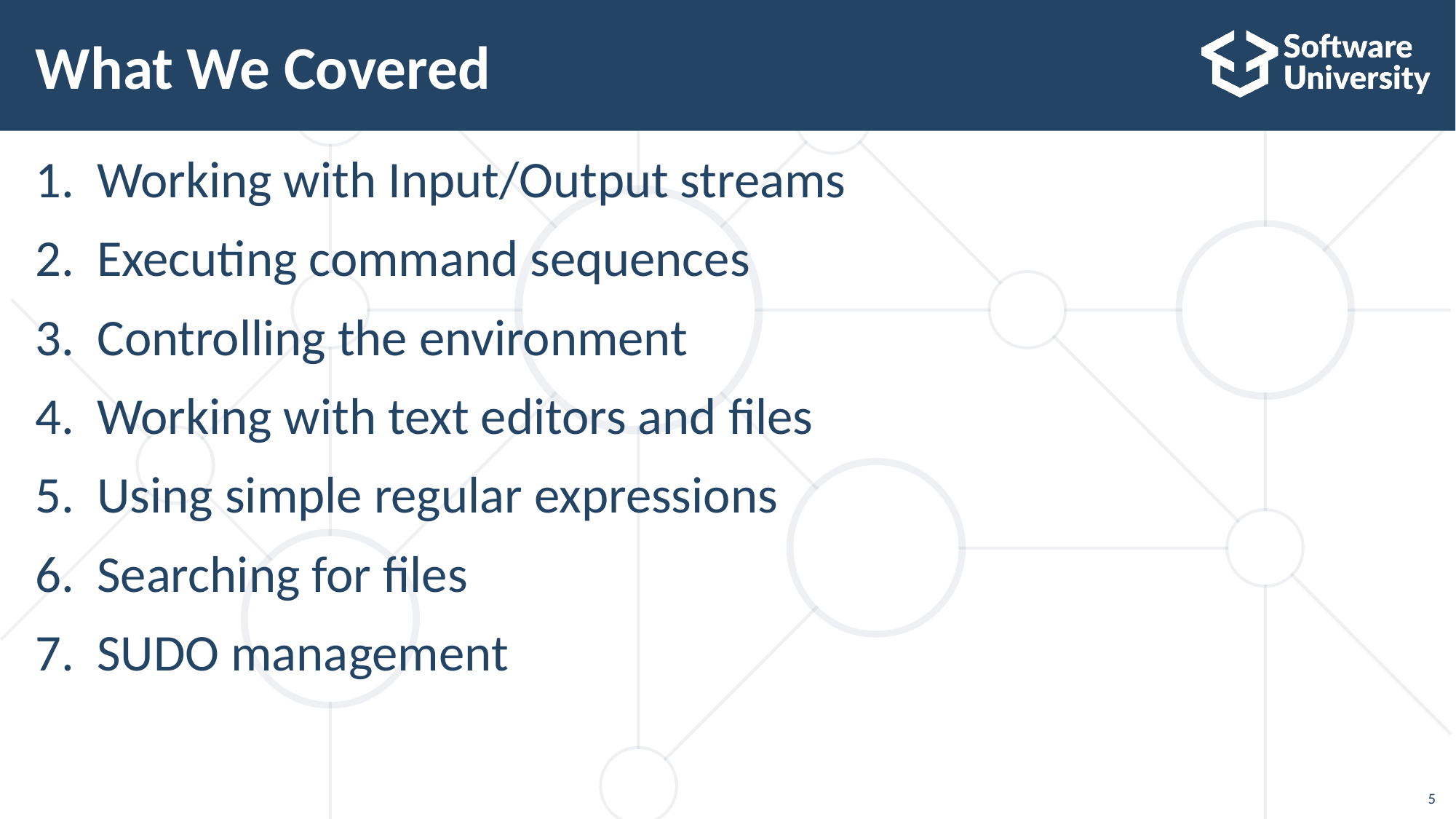

# What We Covered
Working with Input/Output streams
Executing command sequences
Controlling the environment
Working with text editors and files
Using simple regular expressions
Searching for files
SUDO management
5